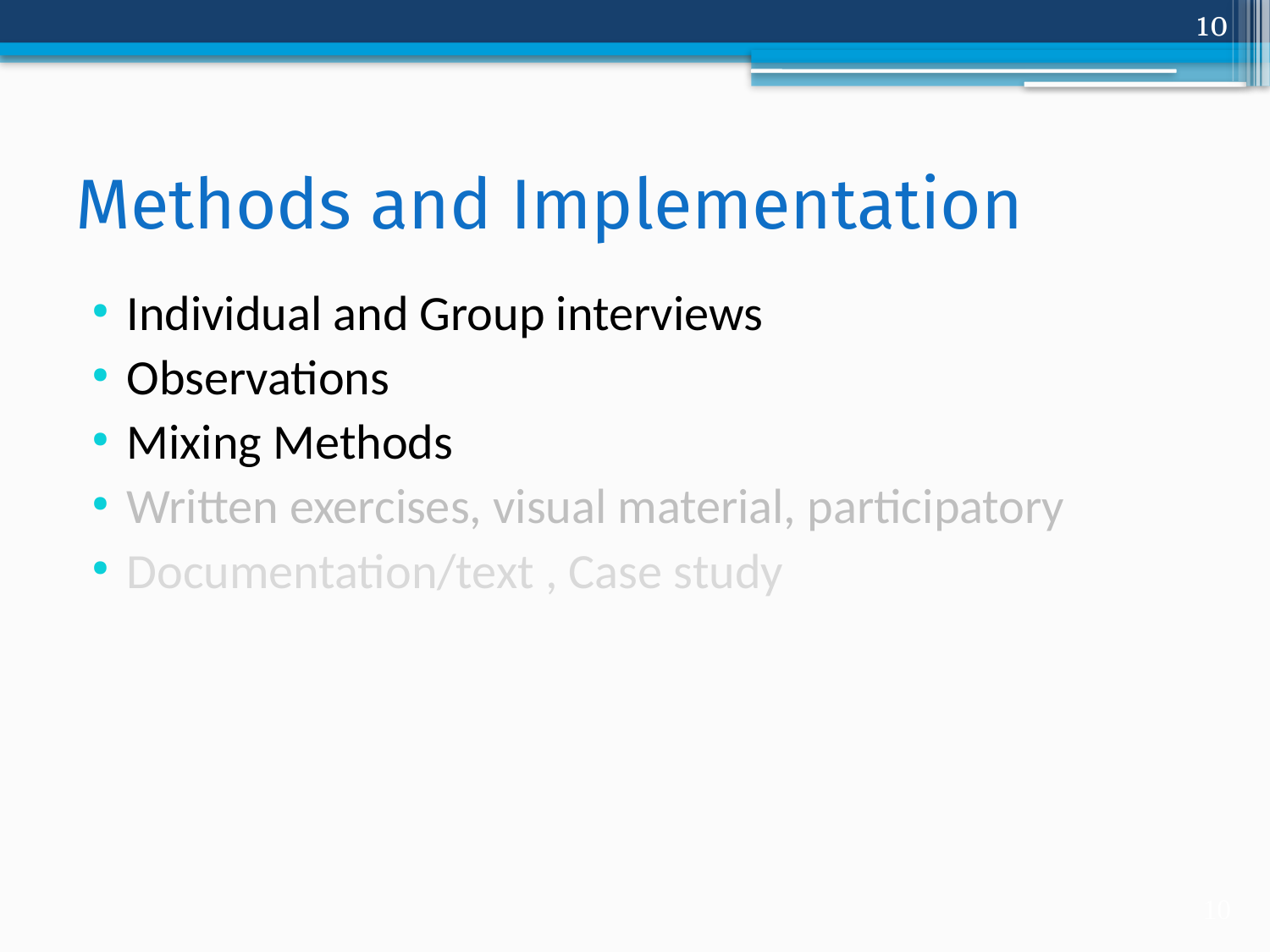

10
Methods and Implementation
Individual and Group interviews
Observations
Mixing Methods
Written exercises, visual material, participatory
Documentation/text , Case study

10